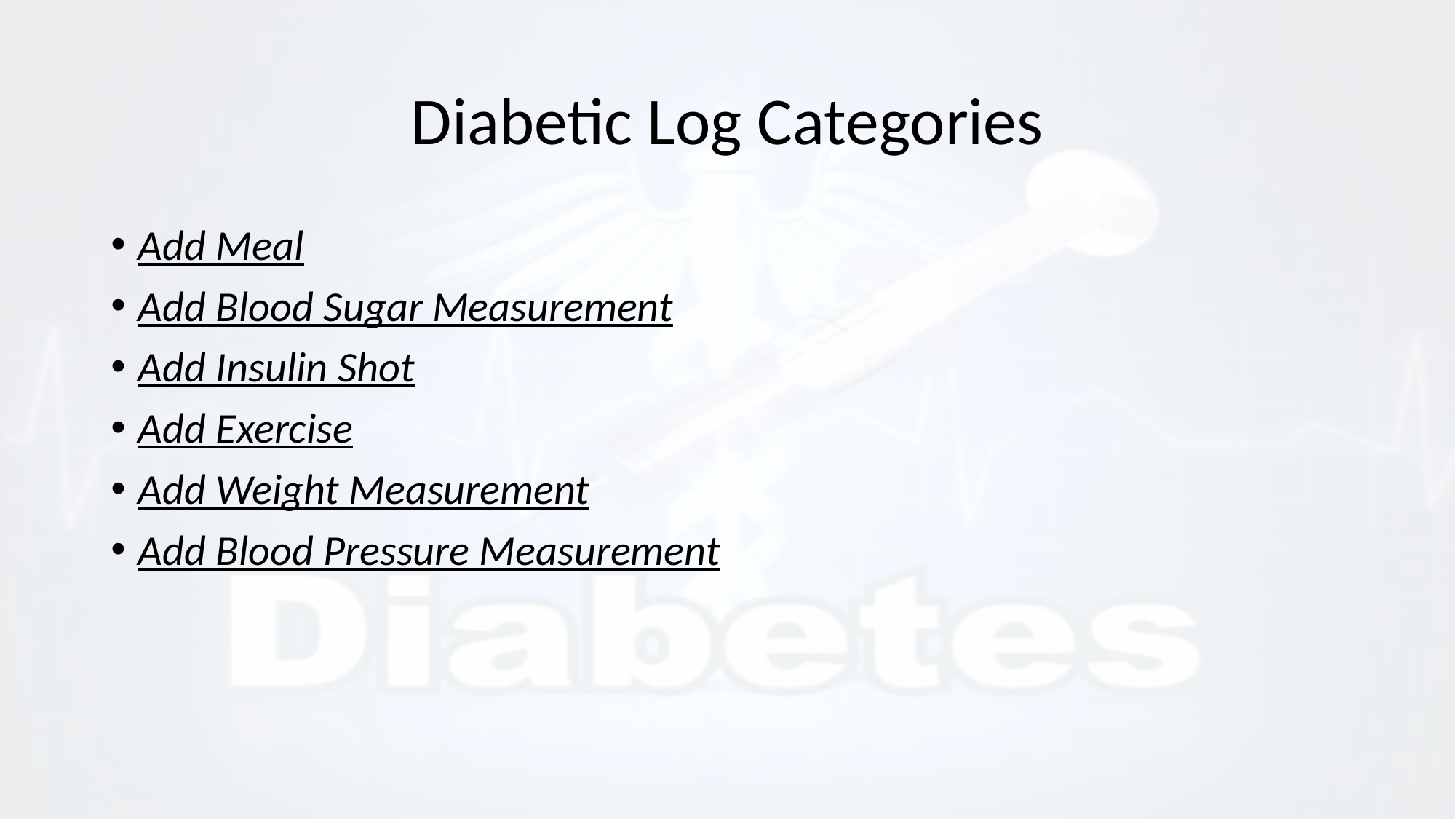

# Diabetic Log Categories
Add Meal
Add Blood Sugar Measurement
Add Insulin Shot
Add Exercise
Add Weight Measurement
Add Blood Pressure Measurement